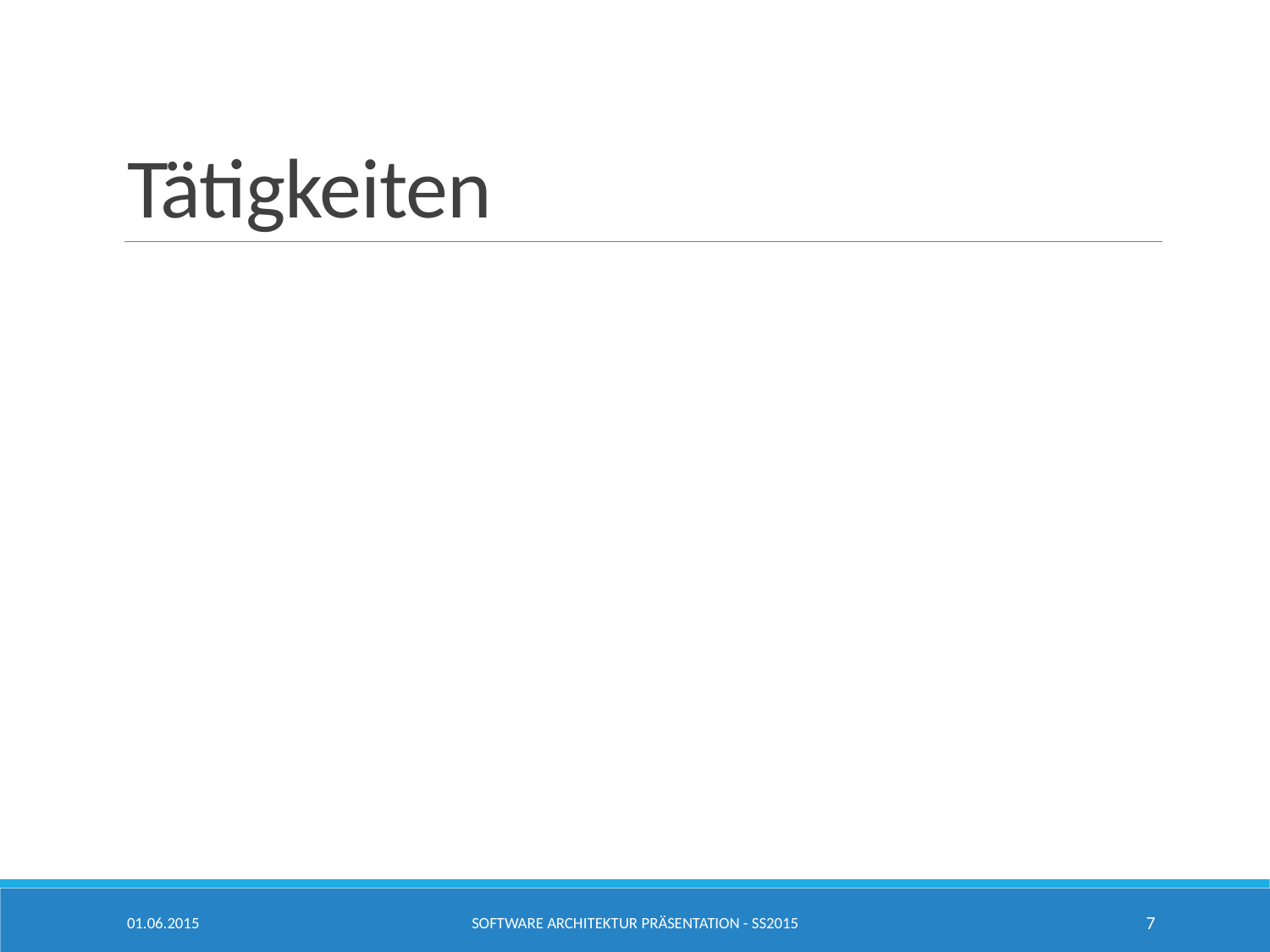

# Tätigkeiten

01.06.2015
Software Architektur Präsentation - SS2015
7